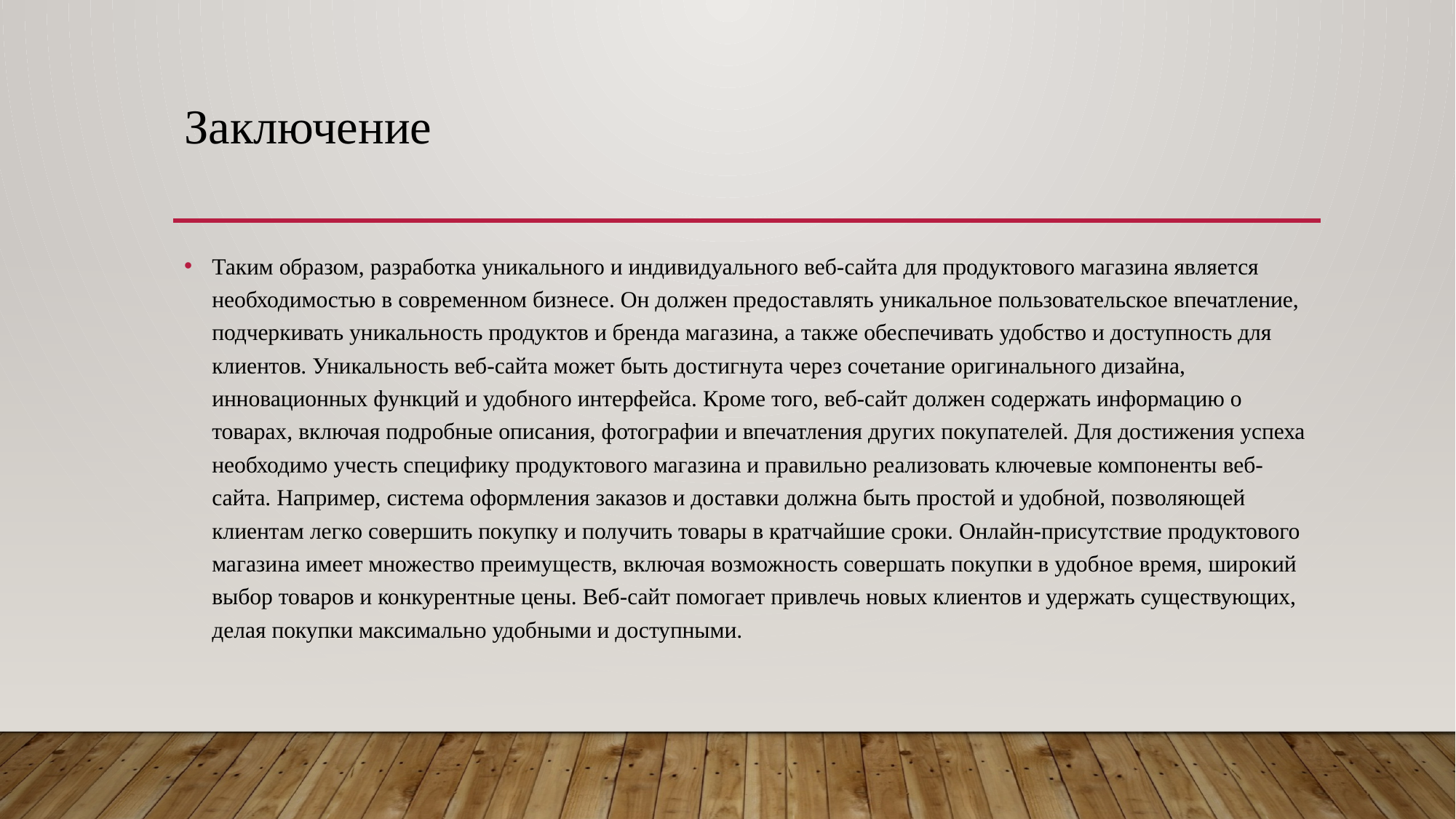

# Заключение
Таким образом, разработка уникального и индивидуального веб-сайта для продуктового магазина является необходимостью в современном бизнесе. Он должен предоставлять уникальное пользовательское впечатление, подчеркивать уникальность продуктов и бренда магазина, а также обеспечивать удобство и доступность для клиентов. Уникальность веб-сайта может быть достигнута через сочетание оригинального дизайна, инновационных функций и удобного интерфейса. Кроме того, веб-сайт должен содержать информацию о товарах, включая подробные описания, фотографии и впечатления других покупателей. Для достижения успеха необходимо учесть специфику продуктового магазина и правильно реализовать ключевые компоненты веб-сайта. Например, система оформления заказов и доставки должна быть простой и удобной, позволяющей клиентам легко совершить покупку и получить товары в кратчайшие сроки. Онлайн-присутствие продуктового магазина имеет множество преимуществ, включая возможность совершать покупки в удобное время, широкий выбор товаров и конкурентные цены. Веб-сайт помогает привлечь новых клиентов и удержать существующих, делая покупки максимально удобными и доступными.